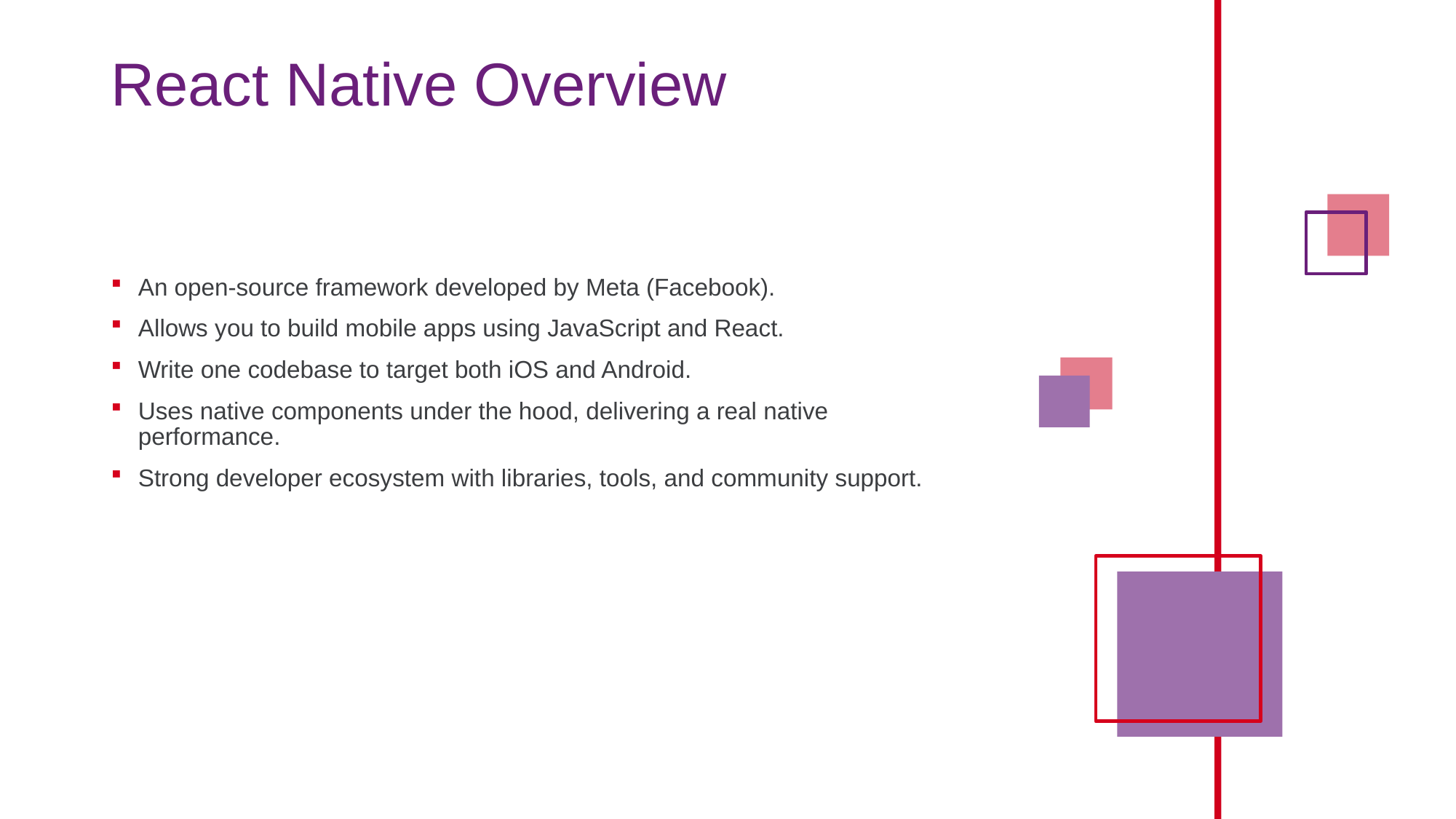

# React Native Overview

An open-source framework developed by Meta (Facebook).
Allows you to build mobile apps using JavaScript and React.
Write one codebase to target both iOS and Android.
Uses native components under the hood, delivering a real native performance.
Strong developer ecosystem with libraries, tools, and community support.